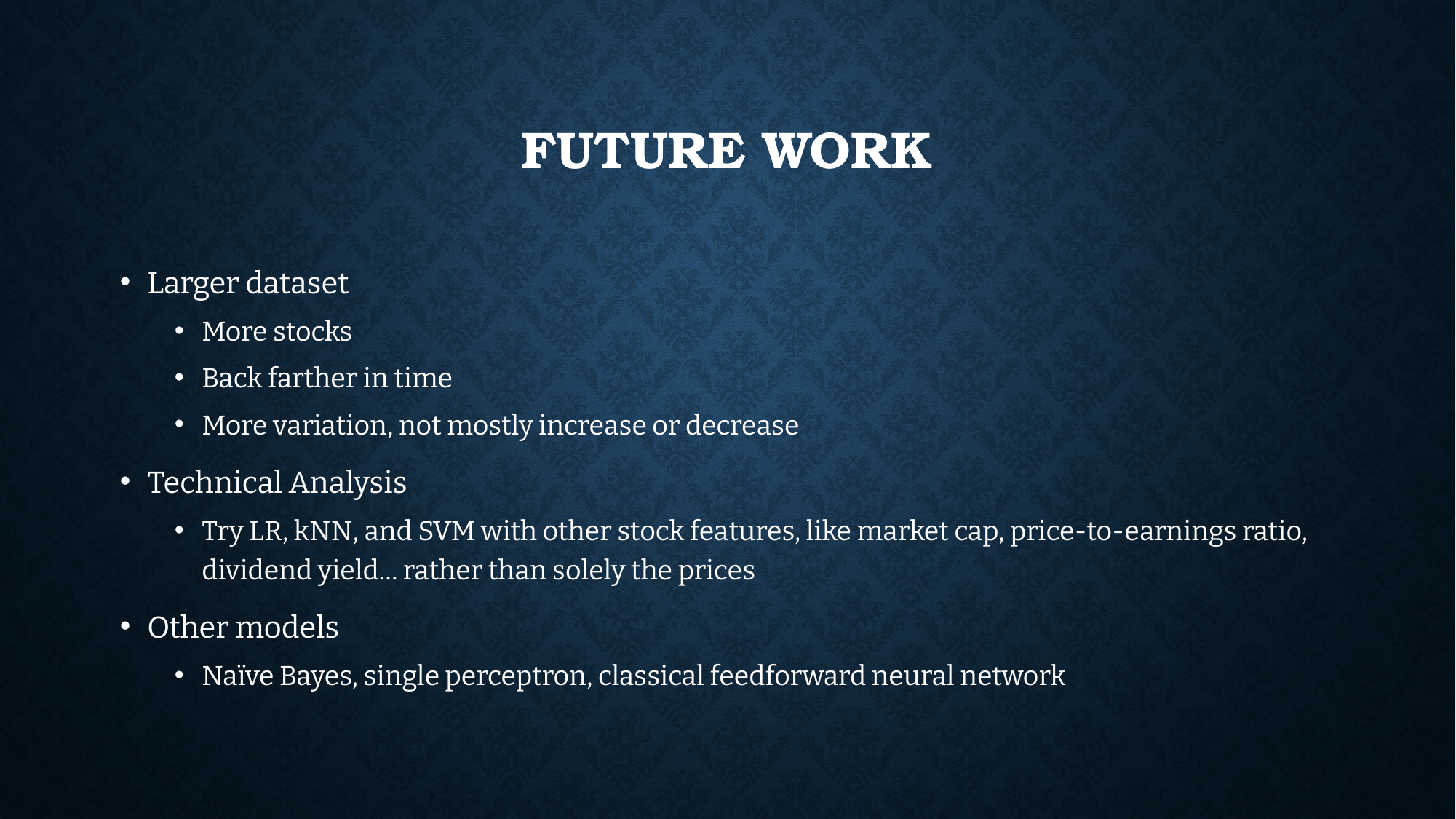

# Future work
Larger dataset
More stocks
Back farther in time
More variation, not mostly increase or decrease
Technical Analysis
Try LR, kNN, and SVM with other stock features, like market cap, price-to-earnings ratio, dividend yield… rather than solely the prices
Other models
Naïve Bayes, single perceptron, classical feedforward neural network